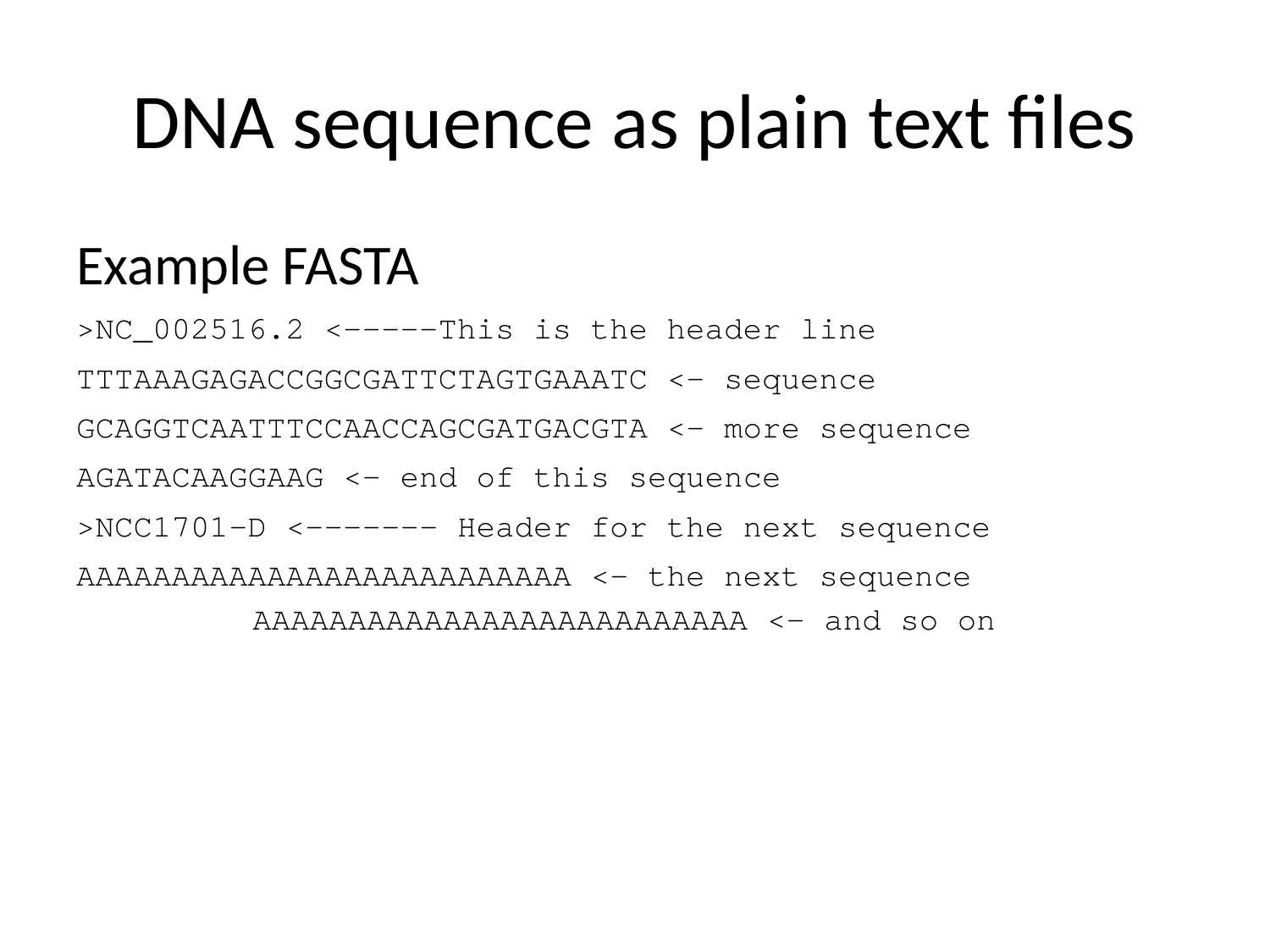

# DNA sequence as plain text files
Example FASTA
>NC_002516.2 <-----This is the header line
TTTAAAGAGACCGGCGATTCTAGTGAAATC <- sequence
GCAGGTCAATTTCCAACCAGCGATGACGTA <- more sequence
AGATACAAGGAAG <- end of this sequence
>NCC1701-D <------- Header for the next sequence
AAAAAAAAAAAAAAAAAAAAAAAAAA <- the next sequence
AAAAAAAAAAAAAAAAAAAAAAAAAA <- and so on